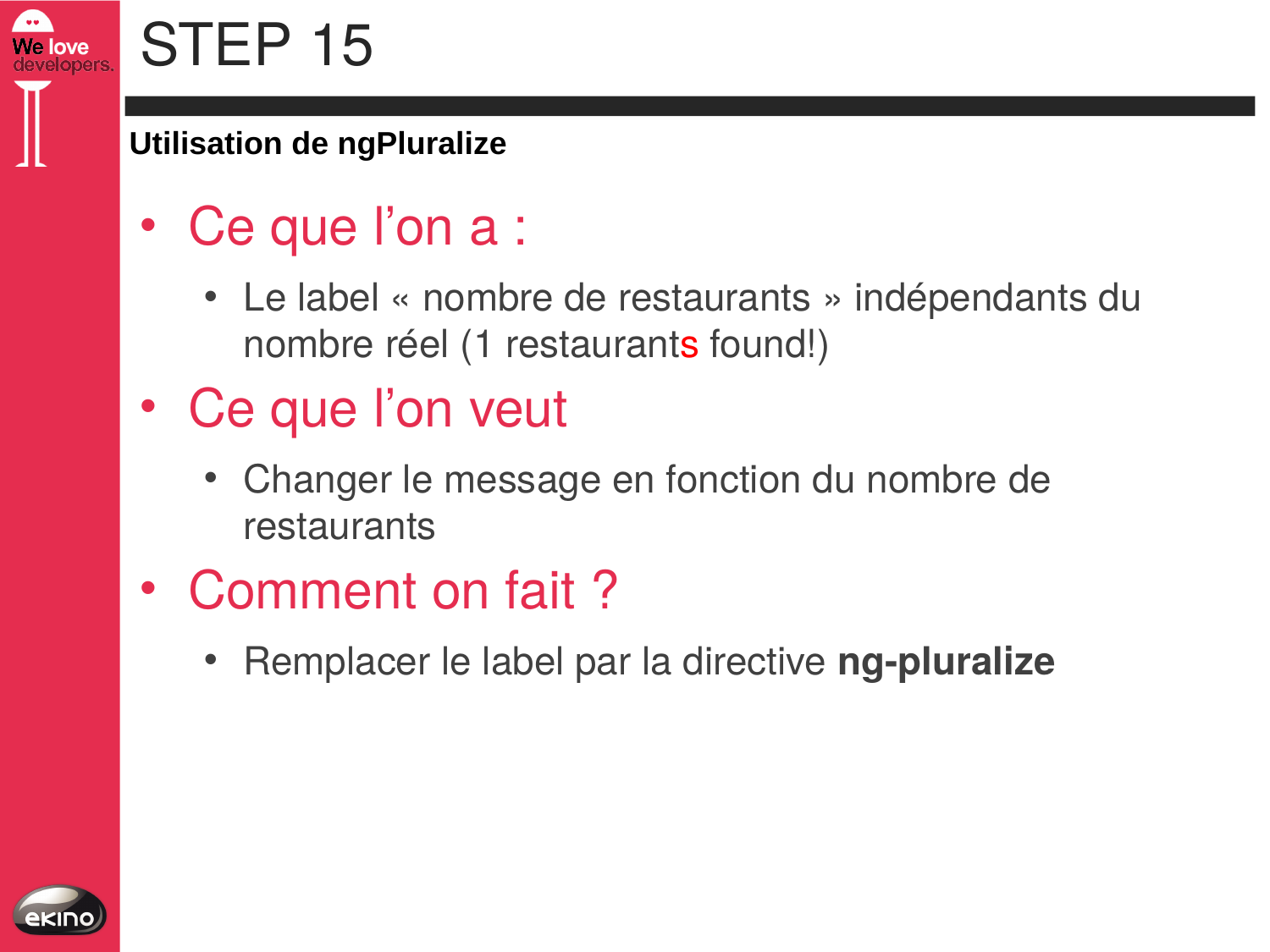

# Step 15
Utilisation de ngPluralize

Ce que l’on a :
Le label « nombre de restaurants » indépendants du nombre réel (1 restaurants found!)
Ce que l’on veut
Changer le message en fonction du nombre de restaurants
Comment on fait ?
Remplacer le label par la directive ng-pluralize